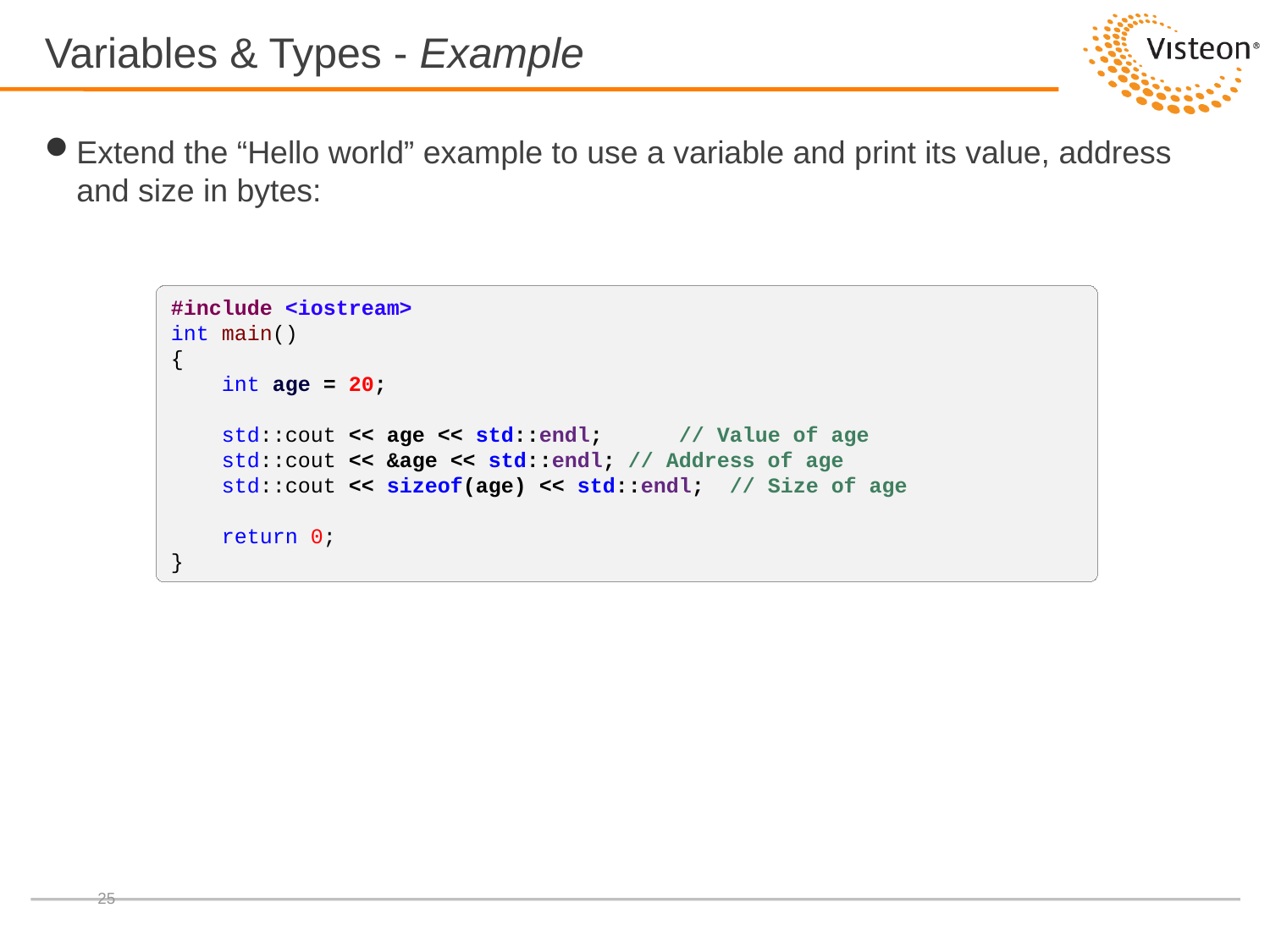

# Variables & Types - Example
Extend the “Hello world” example to use a variable and print its value, address and size in bytes:

#include <iostream>
int main()
{
    int age = 20;

    std::cout << age << std::endl;      // Value of age
    std::cout << &age << std::endl; // Address of age
    std::cout << sizeof(age) << std::endl;  // Size of age

    return 0;
}
25